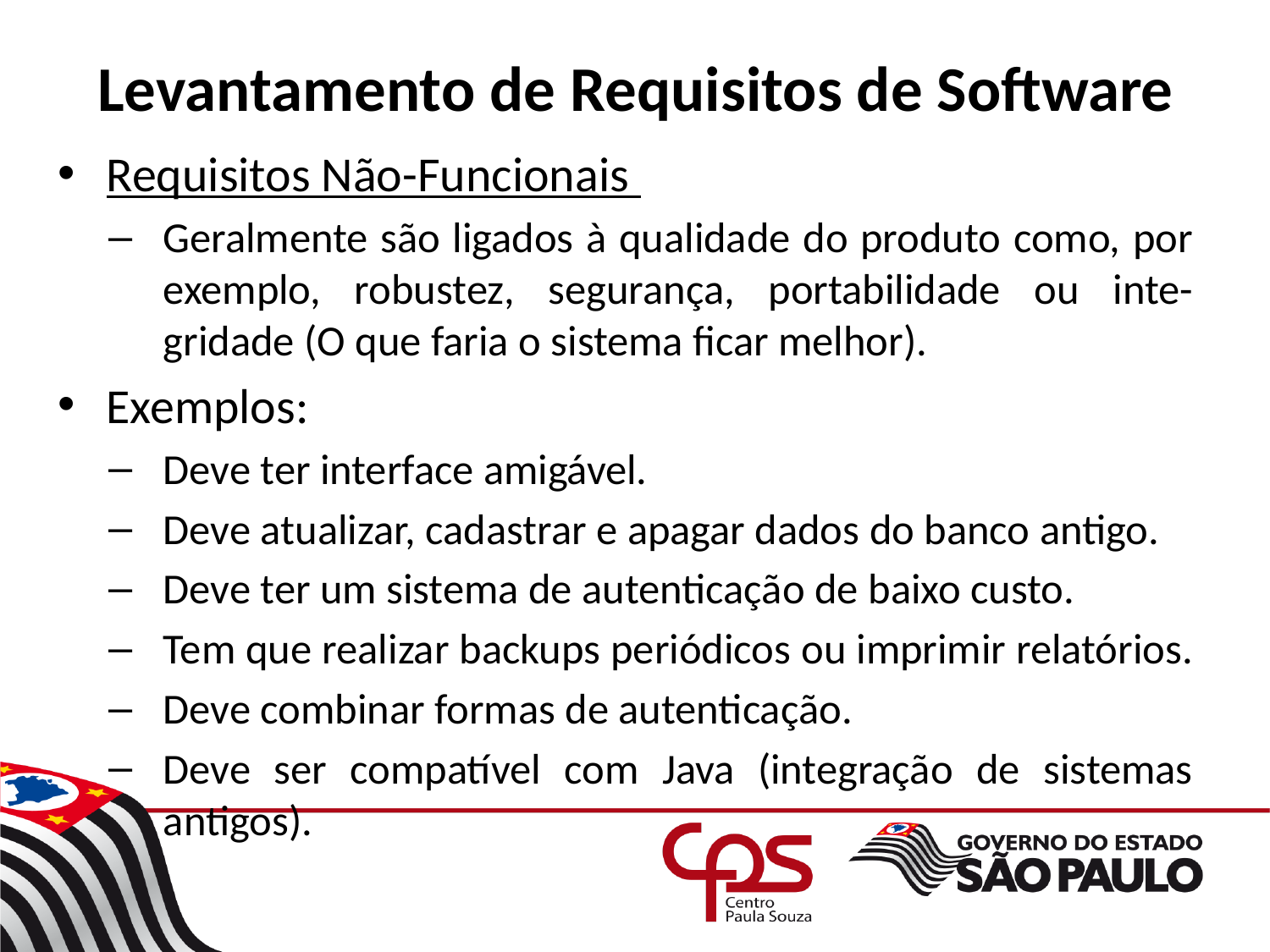

# Levantamento de Requisitos de Software
Requisitos Não-Funcionais
Geralmente são ligados à qualidade do produto como, por exemplo, robustez, segurança, portabilidade ou inte-gridade (O que faria o sistema ficar melhor).
Exemplos:
Deve ter interface amigável.
Deve atualizar, cadastrar e apagar dados do banco antigo.
Deve ter um sistema de autenticação de baixo custo.
Tem que realizar backups periódicos ou imprimir relatórios.
Deve combinar formas de autenticação.
Deve ser compatível com Java (integração de sistemas antigos).